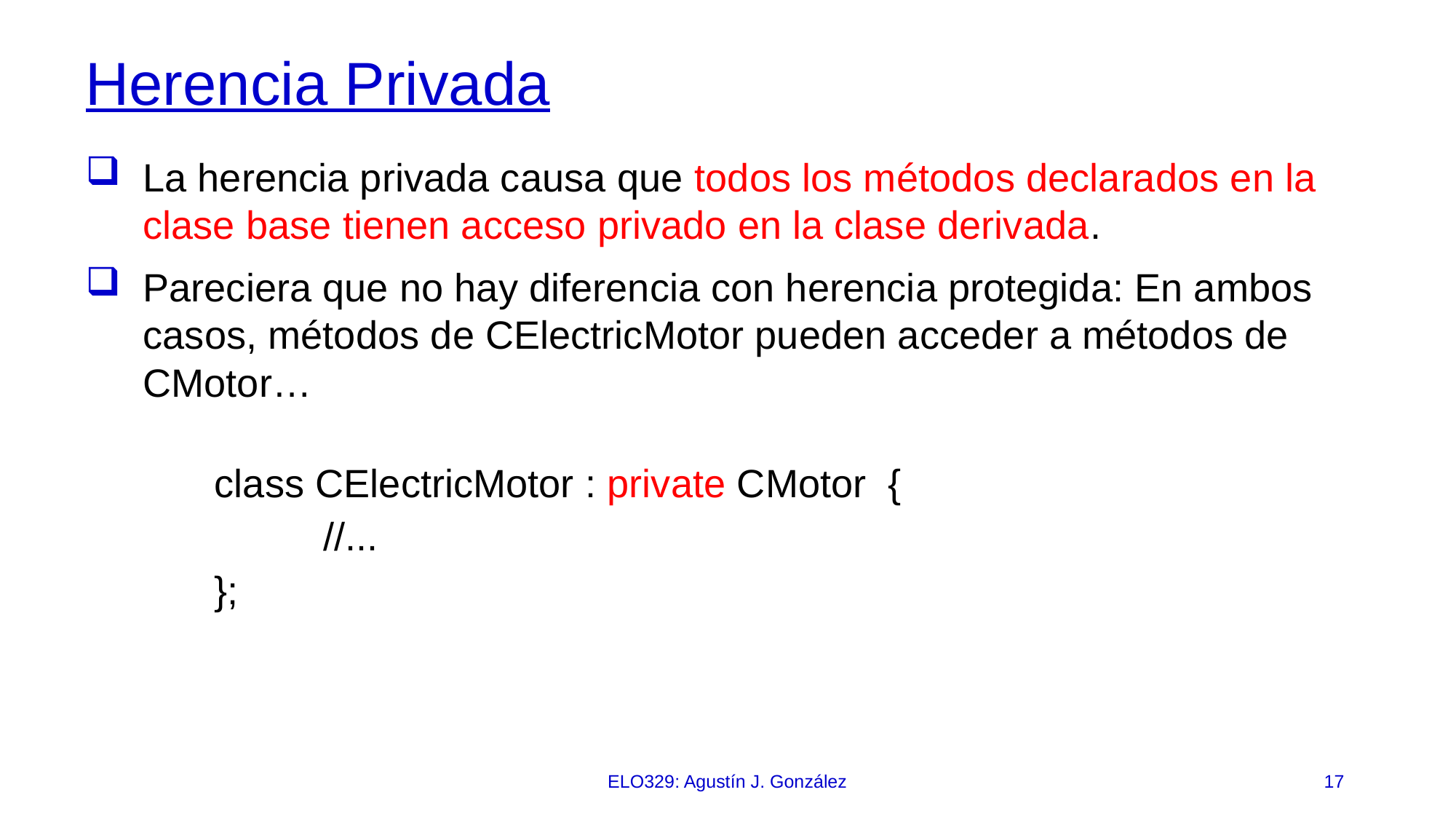

# Herencia Privada
La herencia privada causa que todos los métodos declarados en la clase base tienen acceso privado en la clase derivada.
Pareciera que no hay diferencia con herencia protegida: En ambos casos, métodos de CElectricMotor pueden acceder a métodos de CMotor…
class CElectricMotor : private CMotor  {
  	//...
};

ELO329: Agustín J. González
17